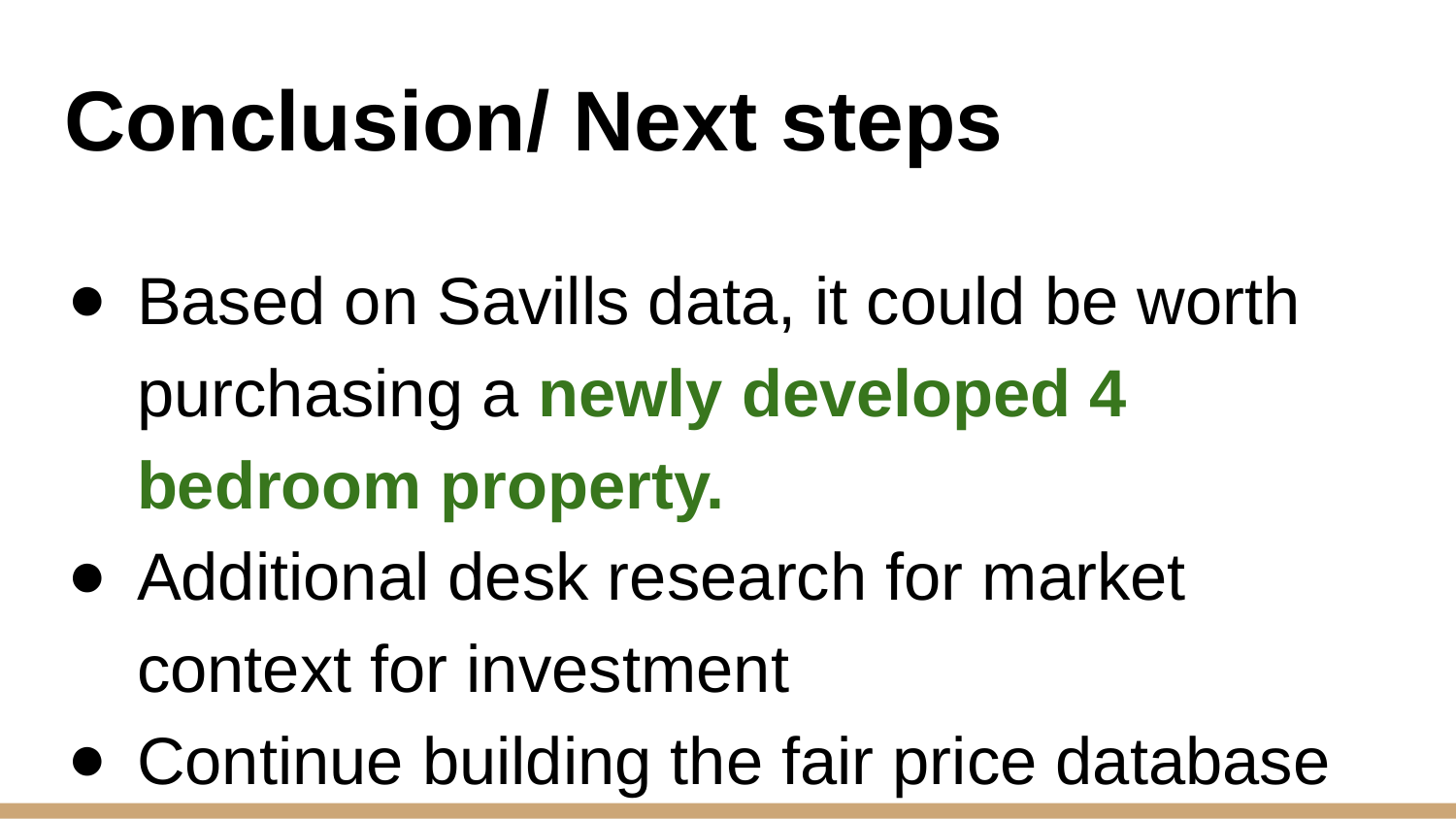

# Conclusion/ Next steps
Based on Savills data, it could be worth purchasing a newly developed 4 bedroom property.
Additional desk research for market context for investment
Continue building the fair price database by including other data providers